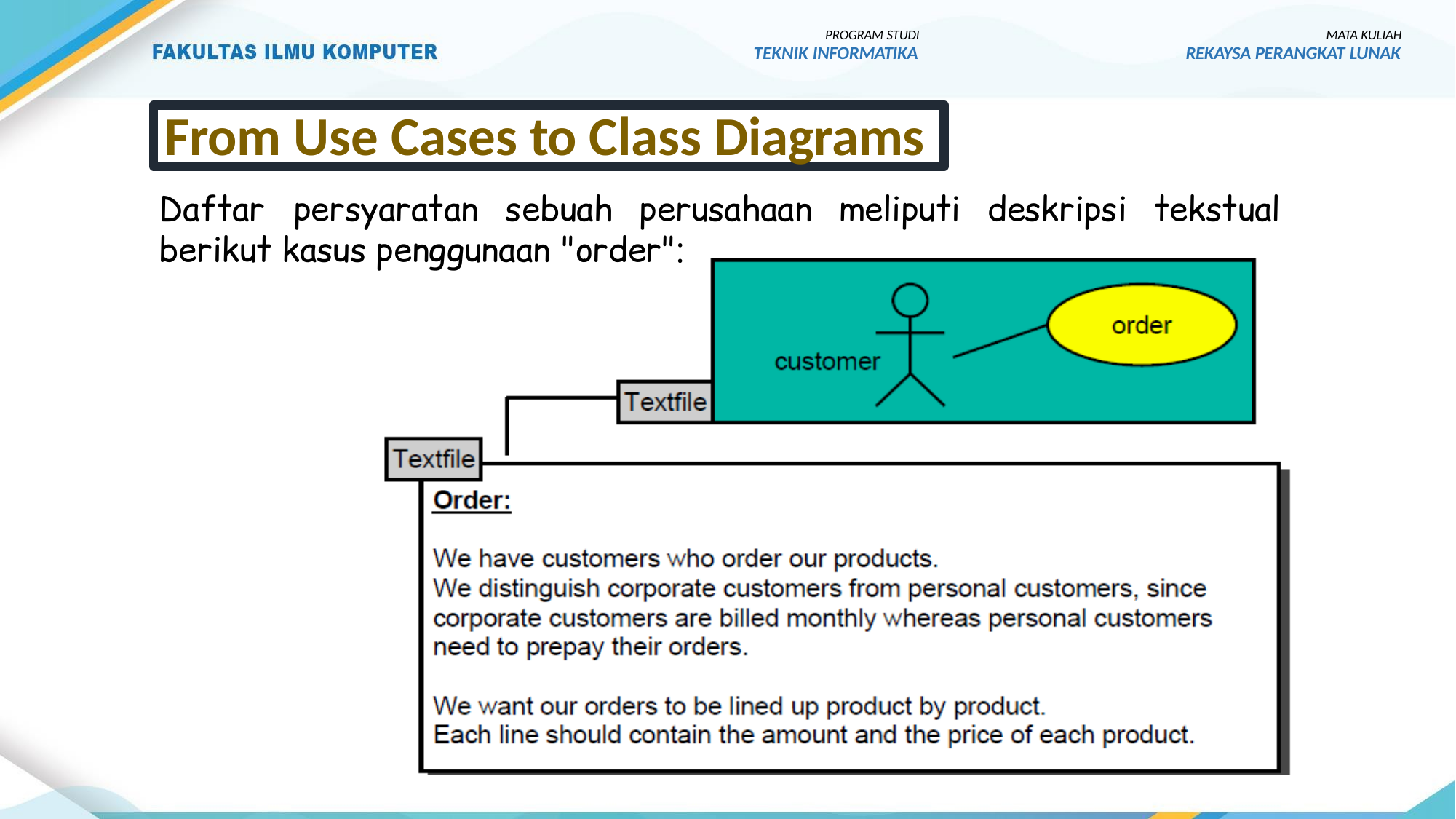

PROGRAM STUDI
TEKNIK INFORMATIKA
MATA KULIAH
REKAYSA PERANGKAT LUNAK
From Use Cases to Class Diagrams
Daftar	persyaratan	sebuah	perusahaan	meliputi	deskripsi	tekstual
berikut kasus penggunaan "order":